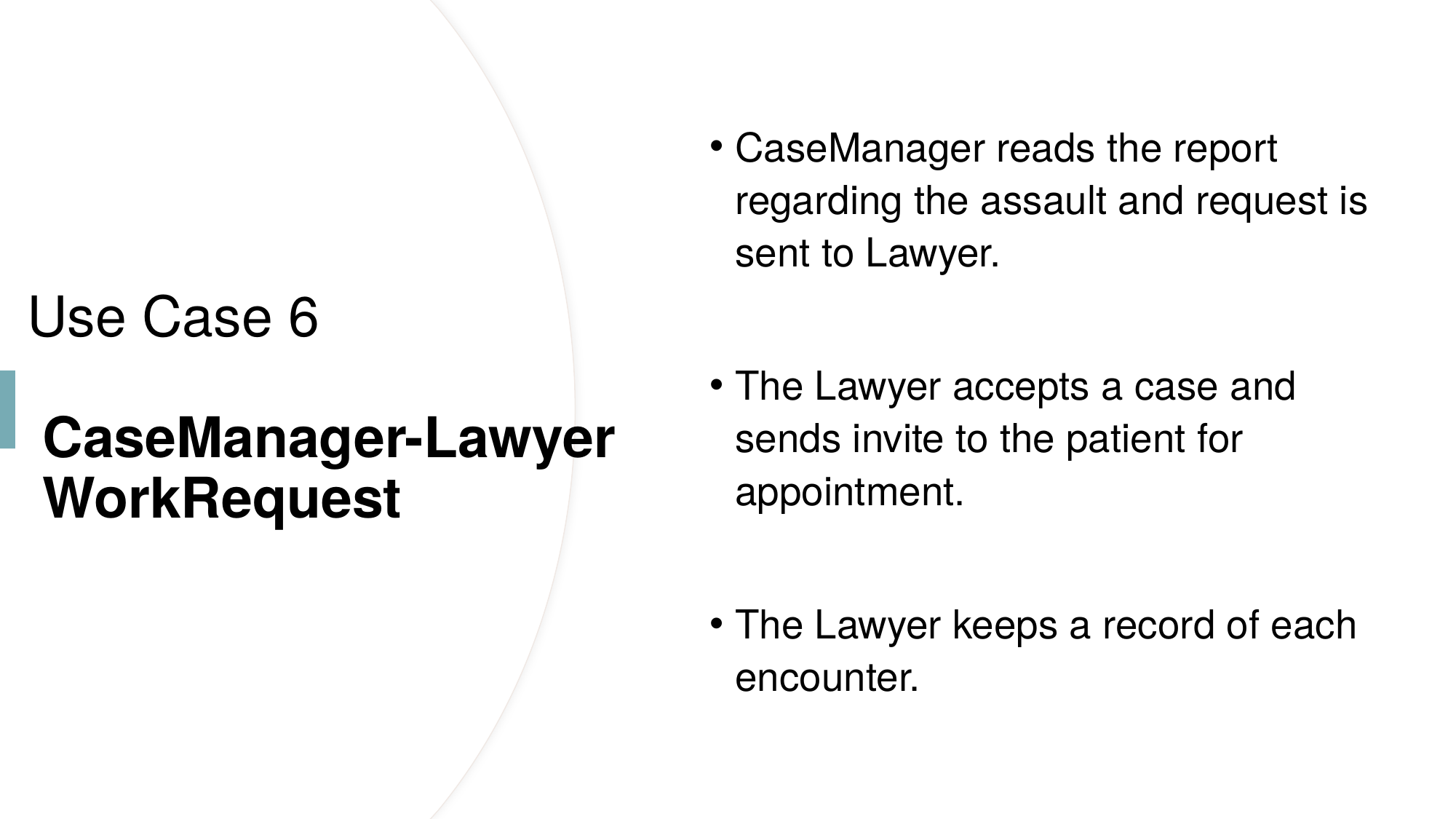

CaseManager reads the report regarding the assault and request is sent to Lawyer.

The Lawyer accepts a case and sends invite to the patient for appointment.

The Lawyer keeps a record of each encounter.
# Use Case 6 CaseManager-Lawyer  WorkRequest